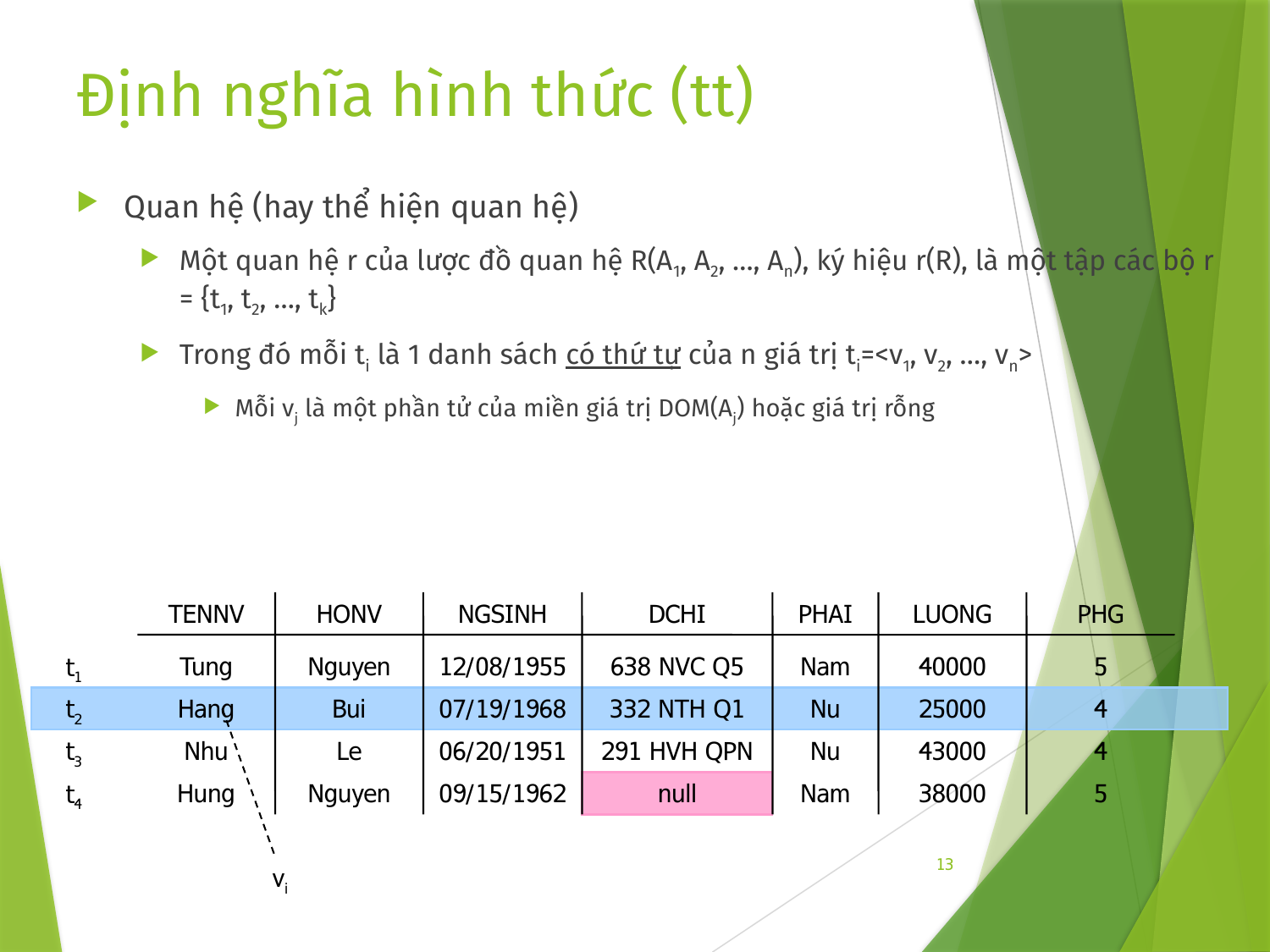

# Định nghĩa hình thức (tt)
Quan hệ (hay thể hiện quan hệ)
Một quan hệ r của lược đồ quan hệ R(A1, A2, …, An), ký hiệu r(R), là một tập các bộ r = {t1, t2, …, tk}
Trong đó mỗi ti là 1 danh sách có thứ tự của n giá trị ti=<v1, v2, …, vn>
Mỗi vj là một phần tử của miền giá trị DOM(Aj) hoặc giá trị rỗng
TENNV

HONV

NGSINH

DCHI

PHAI

LUONG

PHG

Tung
Nguyen
12/08/1955
638 NVC Q5
Nam
40000
5
Hang
Bui
07/19/1968
332 NTH Q1
Nu
25000
4
Nhu
Le
06/20/1951
291 HVH QPN
Nu
43000
4
Hung
Nguyen
09/15/1962
null
Nam
38000
5
t1
t2
t3
t4

vi

13